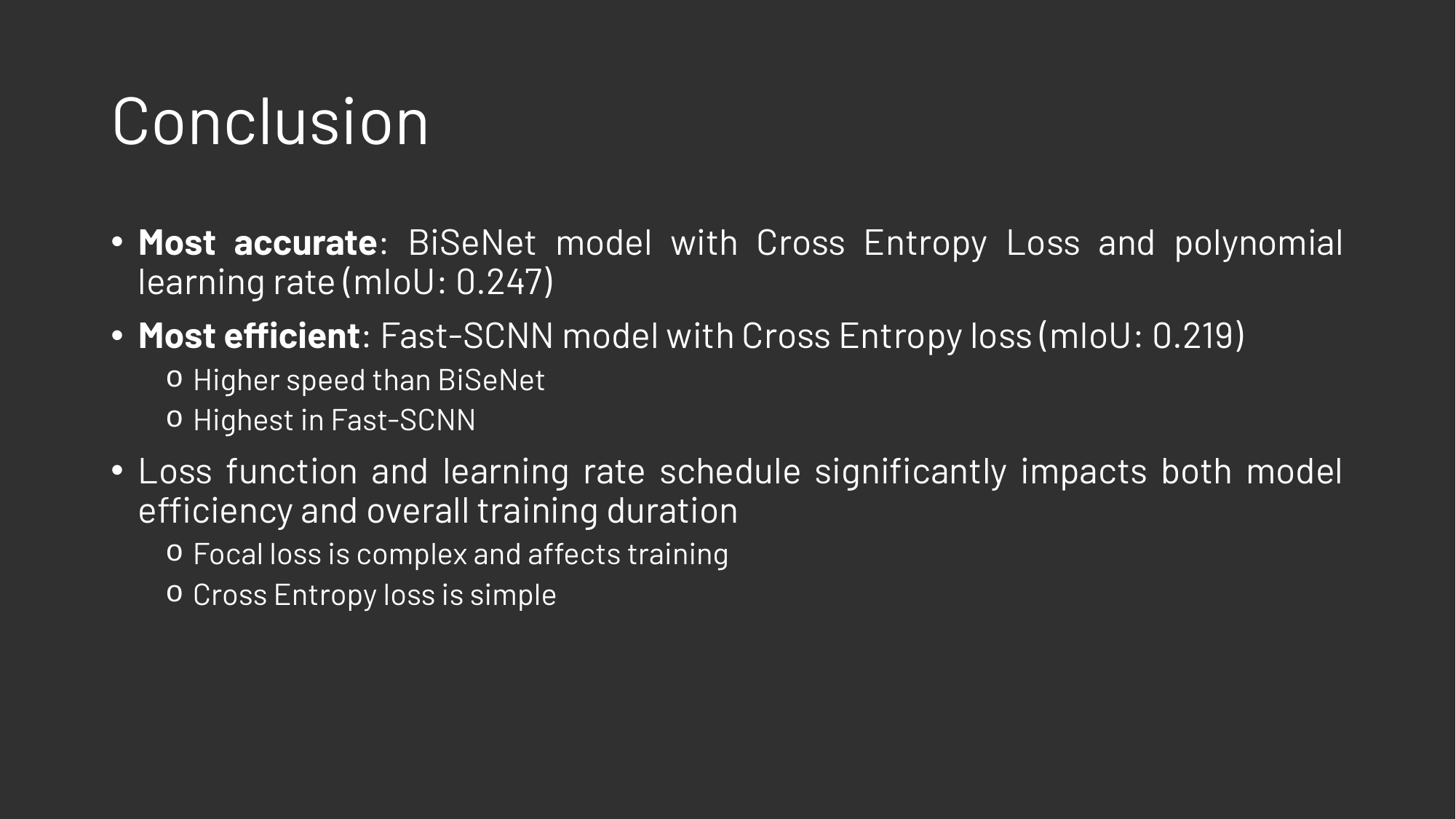

# Conclusion
Most accurate: BiSeNet model with Cross Entropy Loss and polynomial learning rate (mIoU: 0.247)
Most efficient: Fast-SCNN model with Cross Entropy loss (mIoU: 0.219)
Higher speed than BiSeNet
Highest in Fast-SCNN
Loss function and learning rate schedule significantly impacts both model efficiency and overall training duration
Focal loss is complex and affects training
Cross Entropy loss is simple